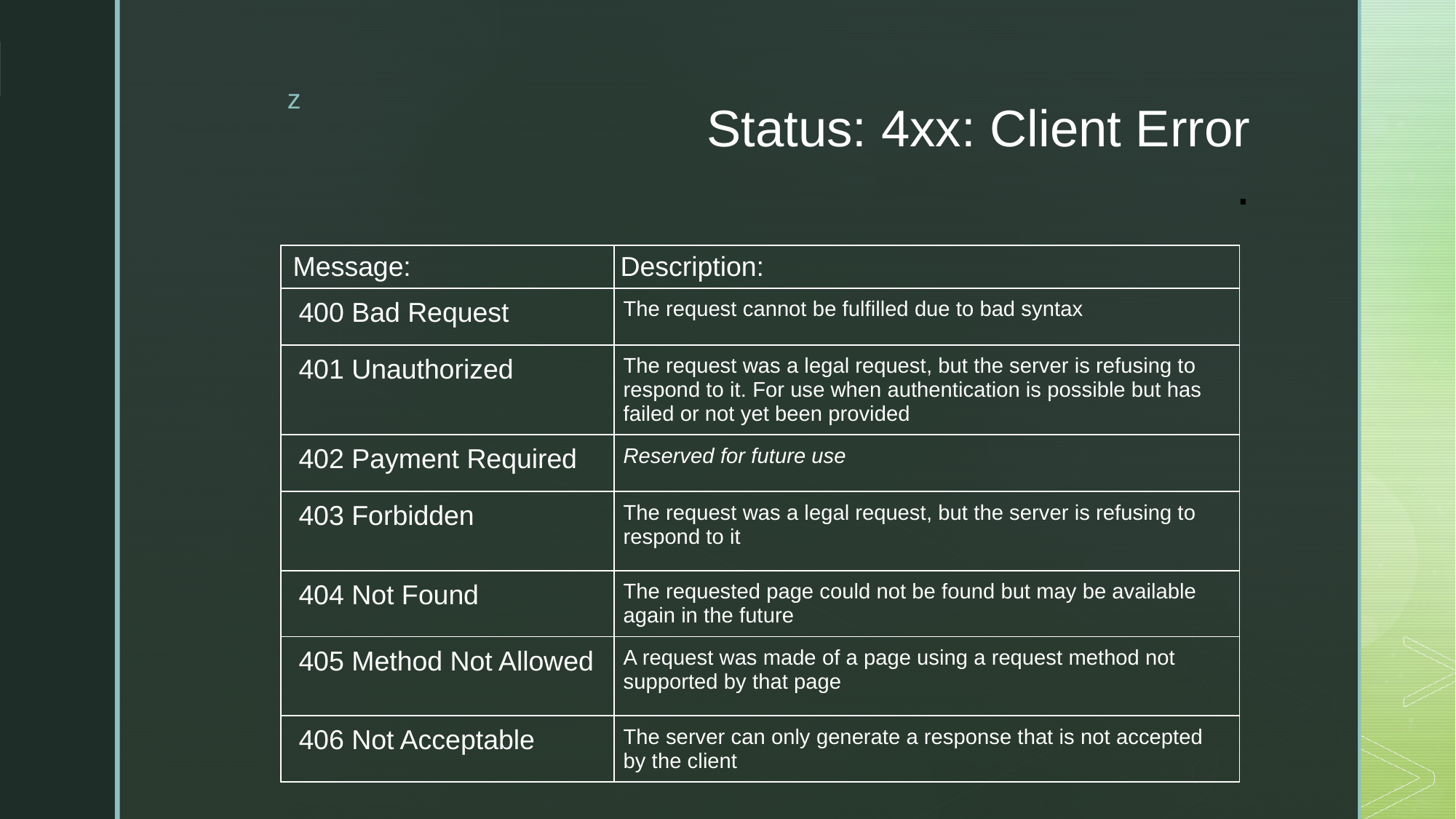

# Status: 4xx: Client Error .
| Message: | Description: |
| --- | --- |
| 400 Bad Request | The request cannot be fulfilled due to bad syntax |
| 401 Unauthorized | The request was a legal request, but the server is refusing to respond to it. For use when authentication is possible but has failed or not yet been provided |
| 402 Payment Required | Reserved for future use |
| 403 Forbidden | The request was a legal request, but the server is refusing to respond to it |
| 404 Not Found | The requested page could not be found but may be available again in the future |
| 405 Method Not Allowed | A request was made of a page using a request method not supported by that page |
| 406 Not Acceptable | The server can only generate a response that is not accepted by the client |